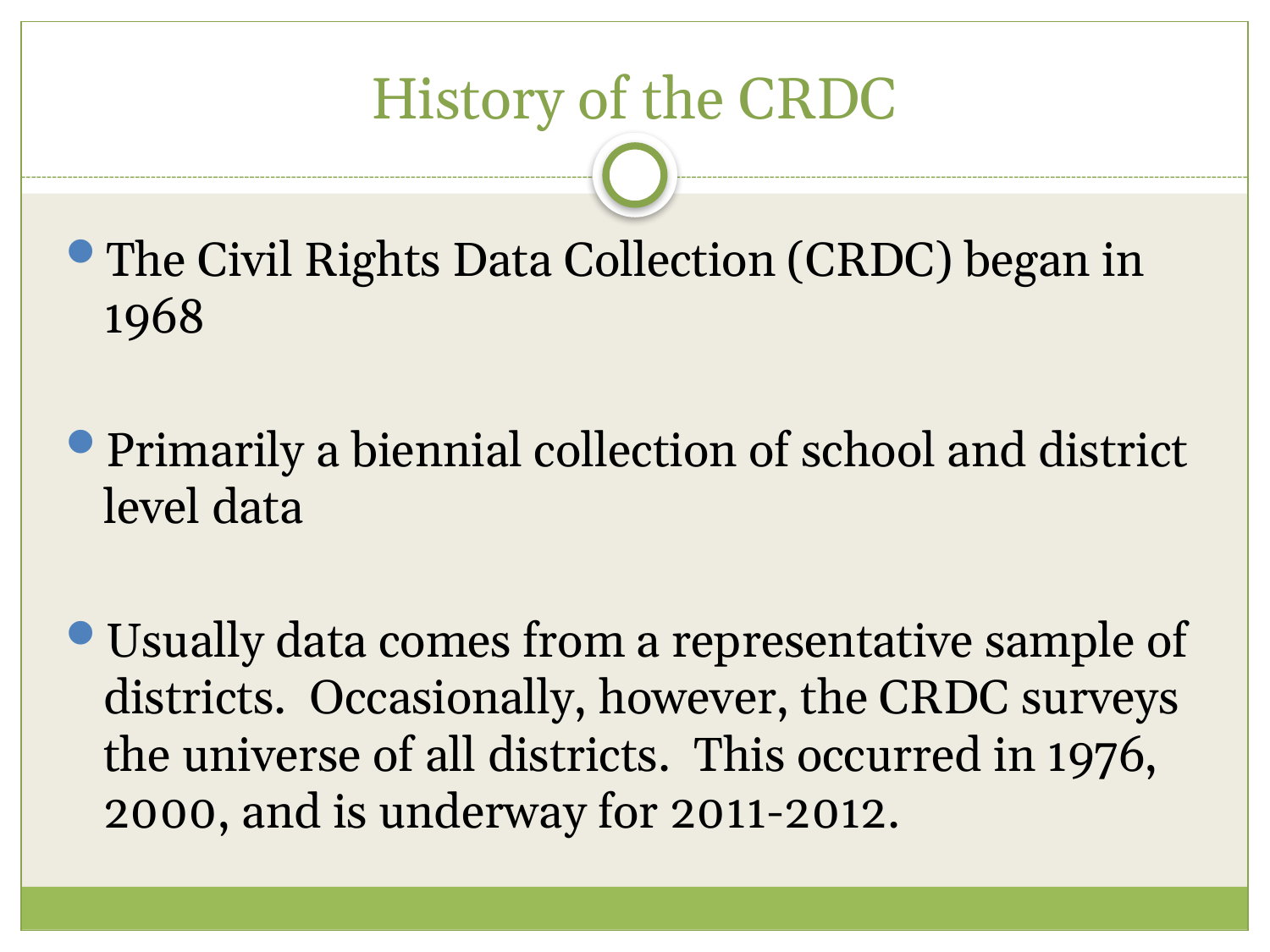

# History of the CRDC
The Civil Rights Data Collection (CRDC) began in 1968

Primarily a biennial collection of school and district level data

Usually data comes from a representative sample of districts.  Occasionally, however, the CRDC surveys the universe of all districts.  This occurred in 1976, 2000, and is underway for 2011-2012.